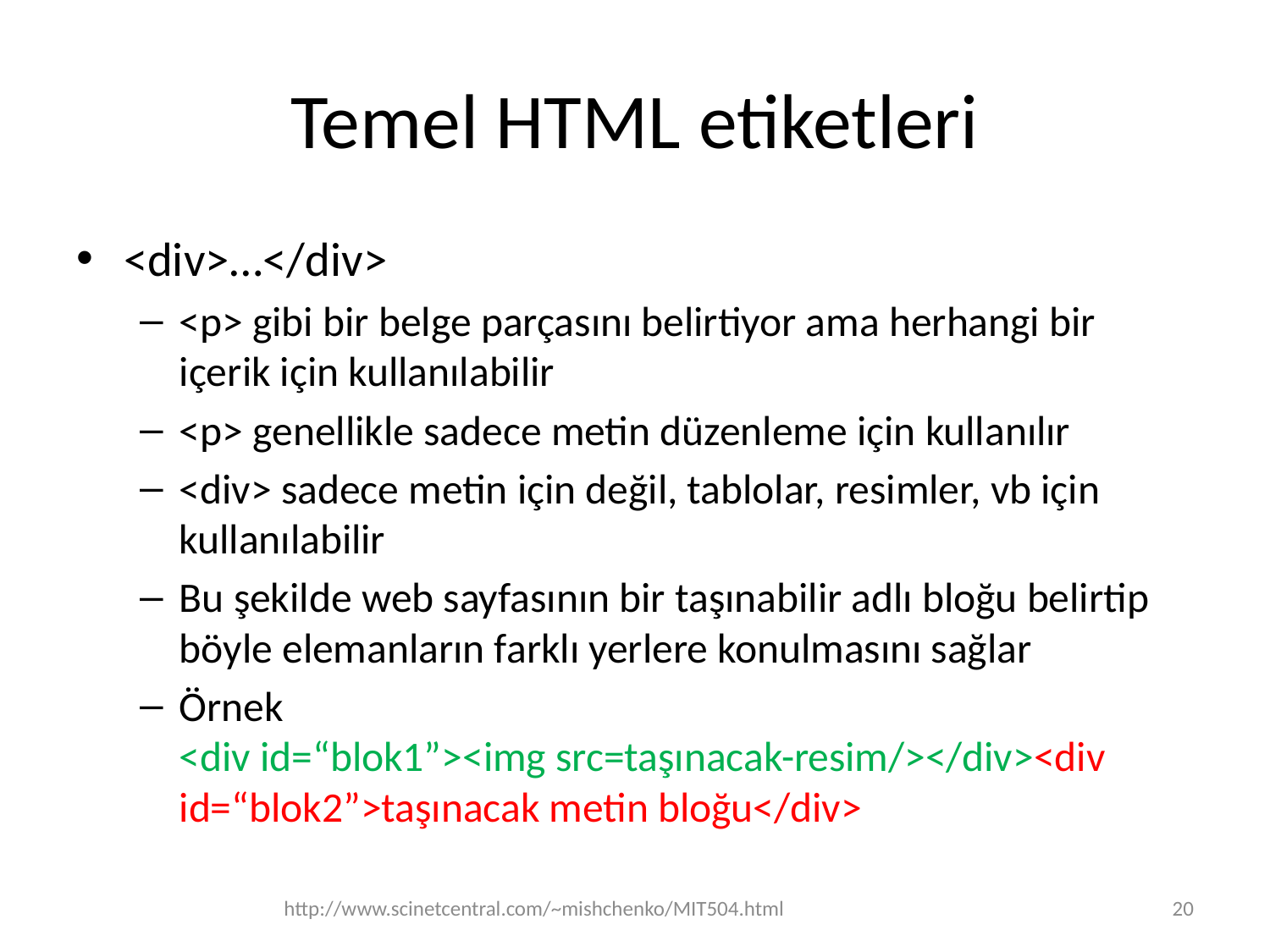

# Temel HTML etiketleri
<div>…</div>
<p> gibi bir belge parçasını belirtiyor ama herhangi bir içerik için kullanılabilir
<p> genellikle sadece metin düzenleme için kullanılır
<div> sadece metin için değil, tablolar, resimler, vb için kullanılabilir
Bu şekilde web sayfasının bir taşınabilir adlı bloğu belirtip böyle elemanların farklı yerlere konulmasını sağlar
Örnek
<div id=“blok1”><img src=taşınacak-resim/></div><div id=“blok2”>taşınacak metin bloğu</div>

http://www.scinetcentral.com/~mishchenko/MIT504.html
20